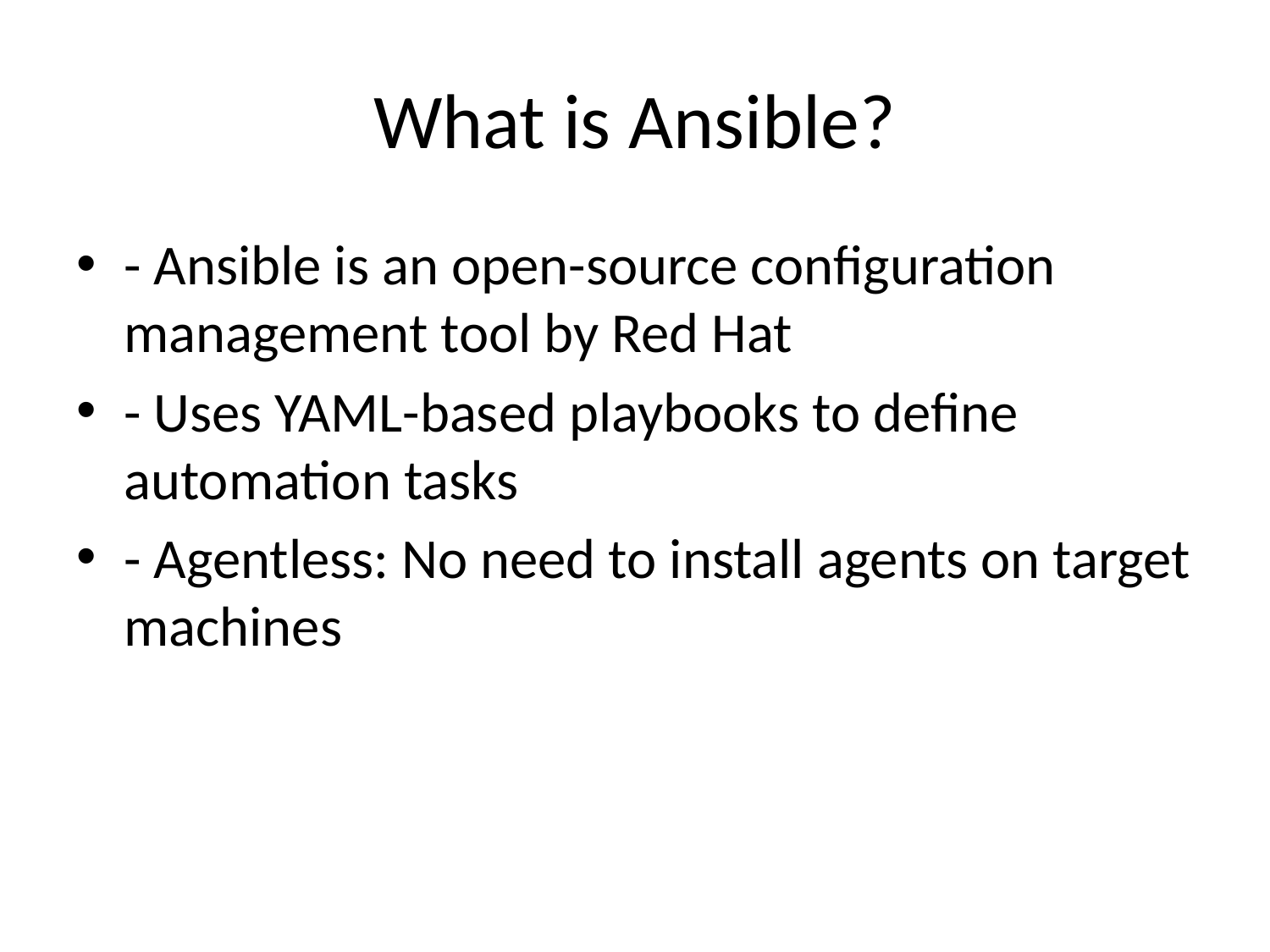

# What is Ansible?
- Ansible is an open-source configuration management tool by Red Hat
- Uses YAML-based playbooks to define automation tasks
- Agentless: No need to install agents on target machines